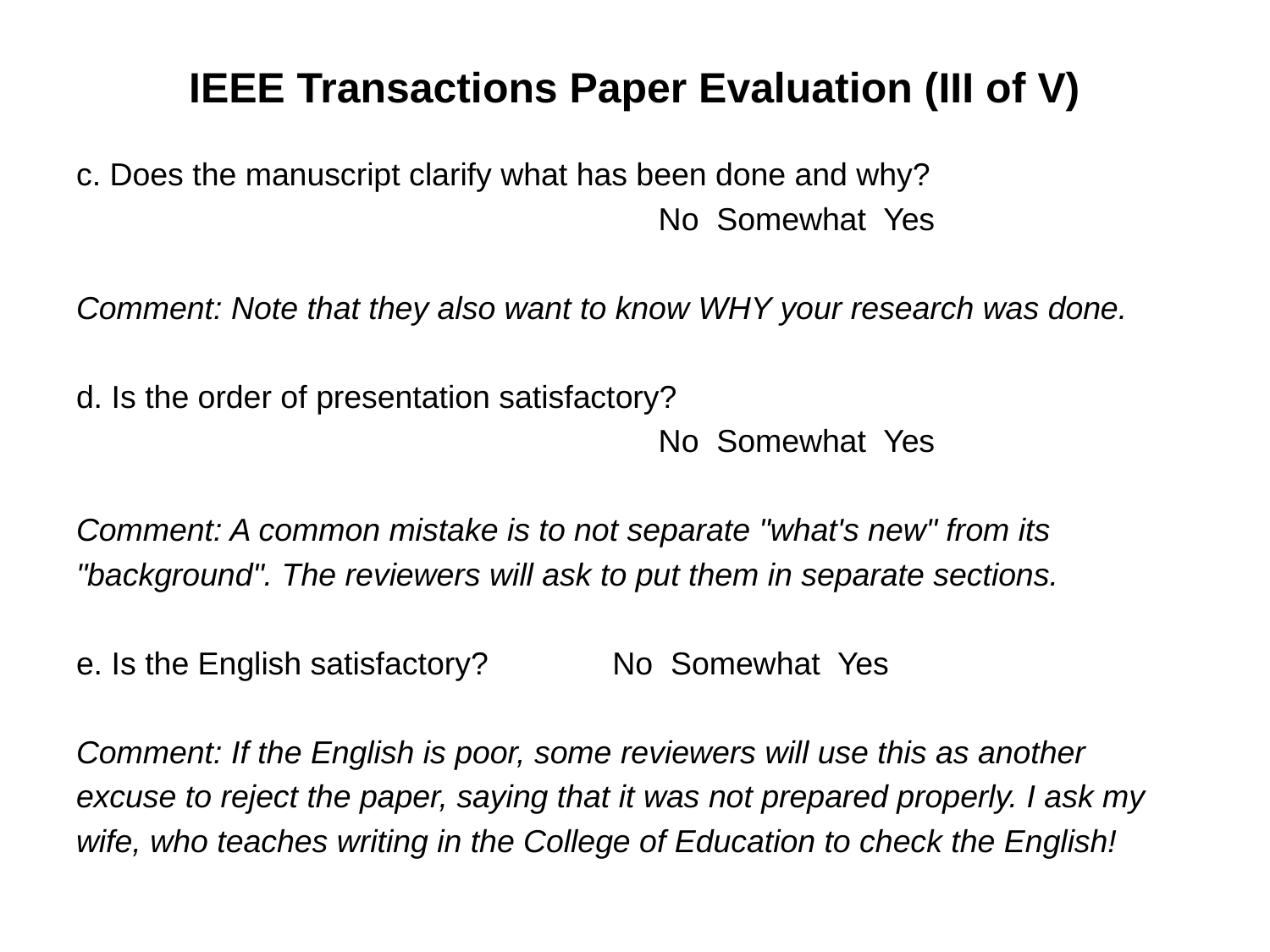

# IEEE Transactions Paper Evaluation (III of V)
c. Does the manuscript clarify what has been done and why?
					   No  Somewhat  Yes

Comment: Note that they also want to know WHY your research was done.

d. Is the order of presentation satisfactory?
 					   No  Somewhat  Yes

Comment: A common mistake is to not separate "what's new" from its
"background". The reviewers will ask to put them in separate sections.

e. Is the English satisfactory?              No  Somewhat  Yes

Comment: If the English is poor, some reviewers will use this as another
excuse to reject the paper, saying that it was not prepared properly. I ask my
wife, who teaches writing in the College of Education to check the English!